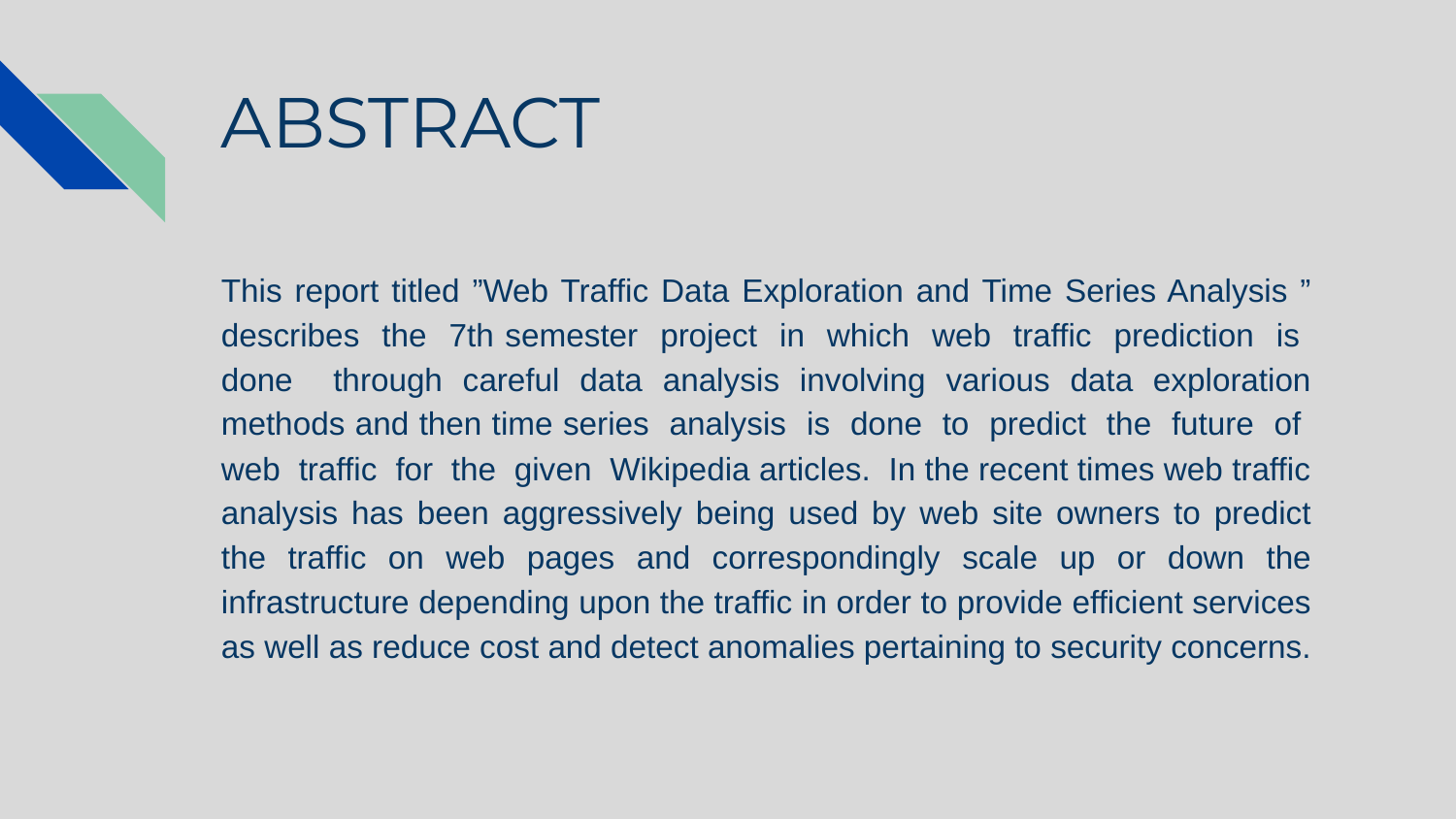

# ABSTRACT
This report titled ”Web Traffic Data Exploration and Time Series Analysis ” describes  the  7th semester  project  in  which  web  traffic  prediction  is  done  through careful data analysis involving various data exploration methods and then time series  analysis  is  done  to  predict  the  future  of  web  traffic  for  the  given  Wikipedia articles.  In the recent times web traffic analysis has been aggressively being used by web site owners to predict the traffic on web pages and correspondingly scale up or down the infrastructure depending upon the traffic in order to provide efficient services as well as reduce cost and detect anomalies pertaining to security concerns.